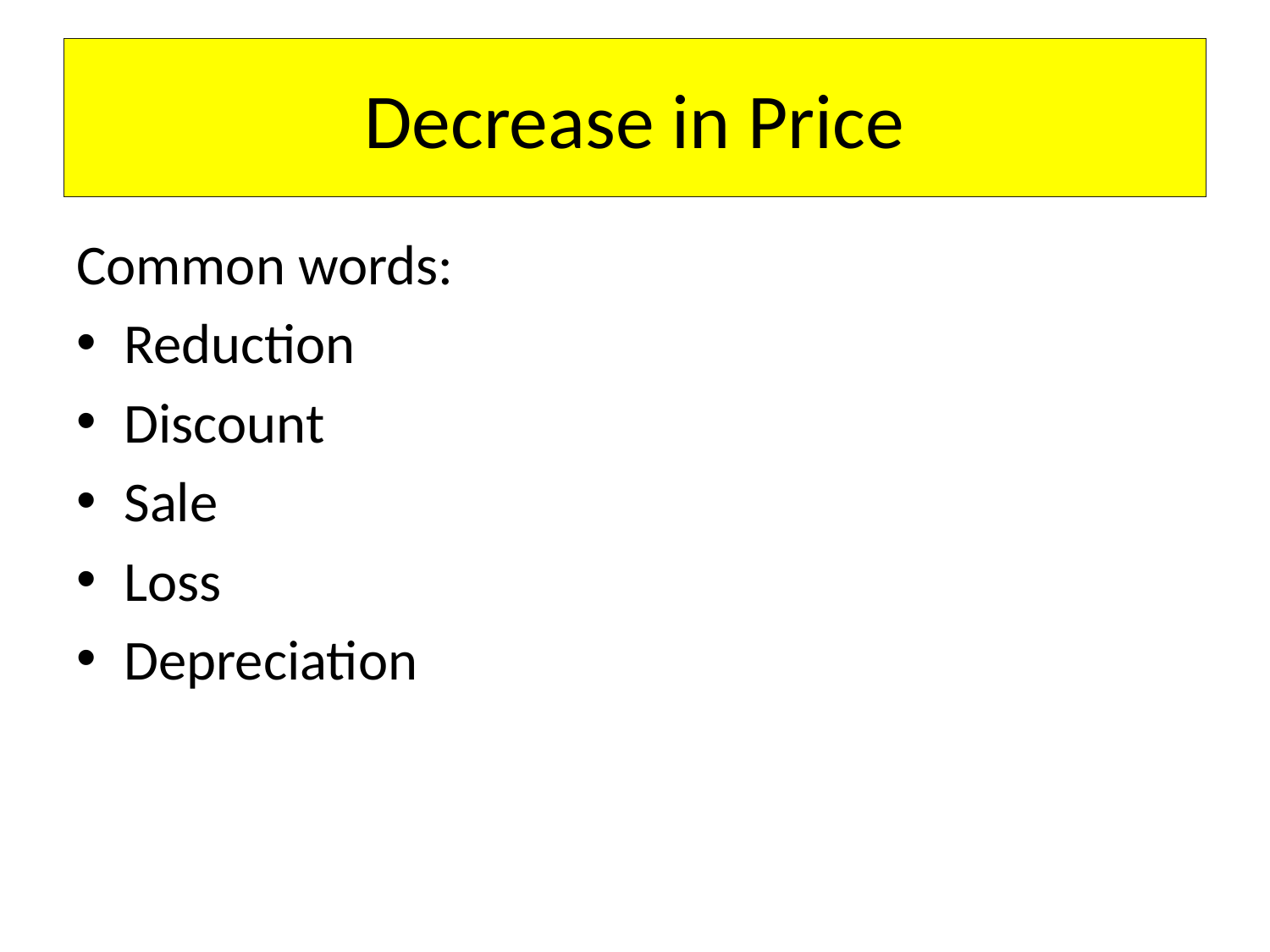

# Decrease in Price
Common words:
Reduction
Discount
Sale
Loss
Depreciation